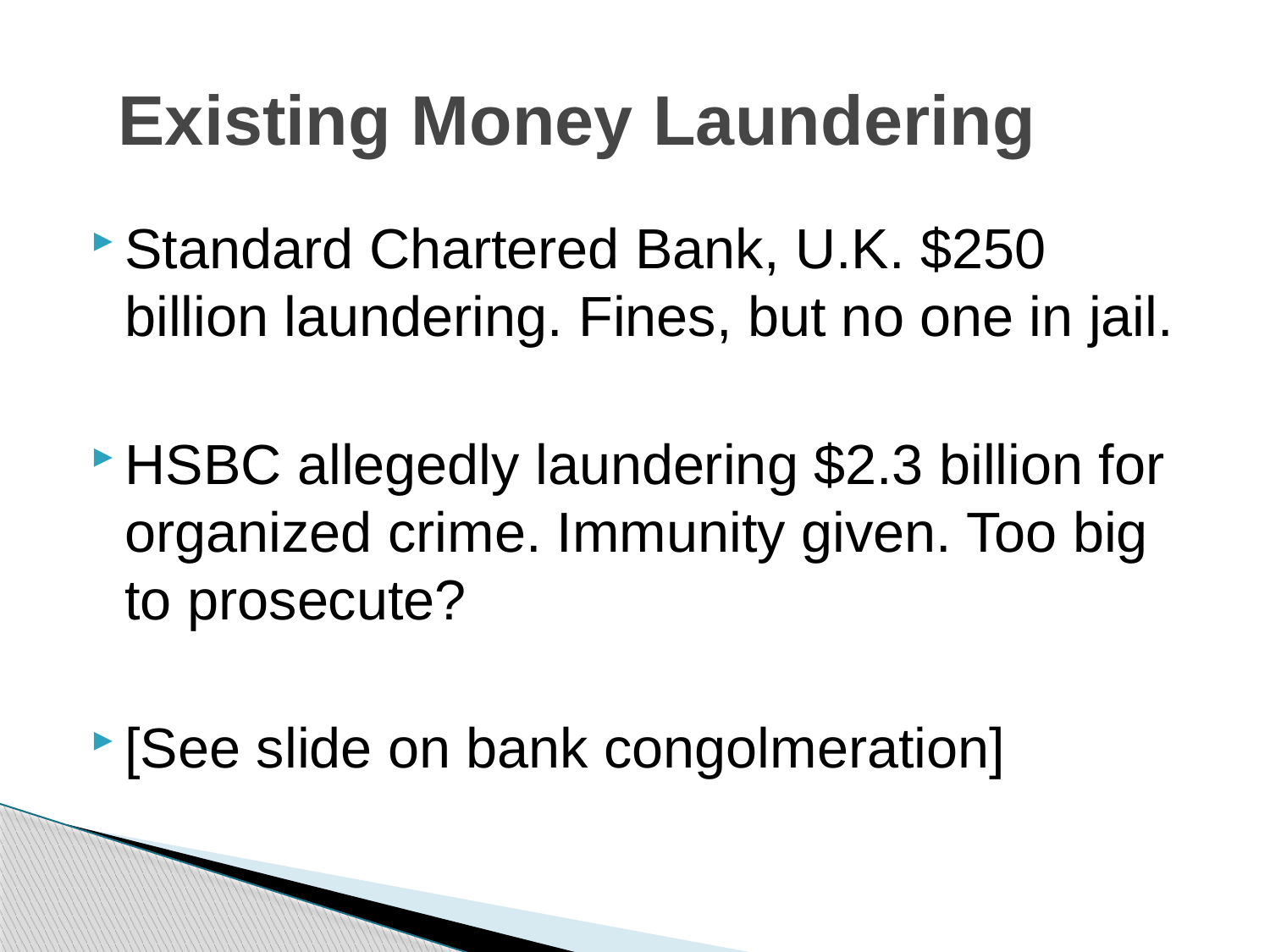

# Existing Money Laundering
Standard Chartered Bank, U.K. $250 billion laundering. Fines, but no one in jail.

HSBC allegedly laundering $2.3 billion for organized crime. Immunity given. Too big to prosecute?

[See slide on bank congolmeration]